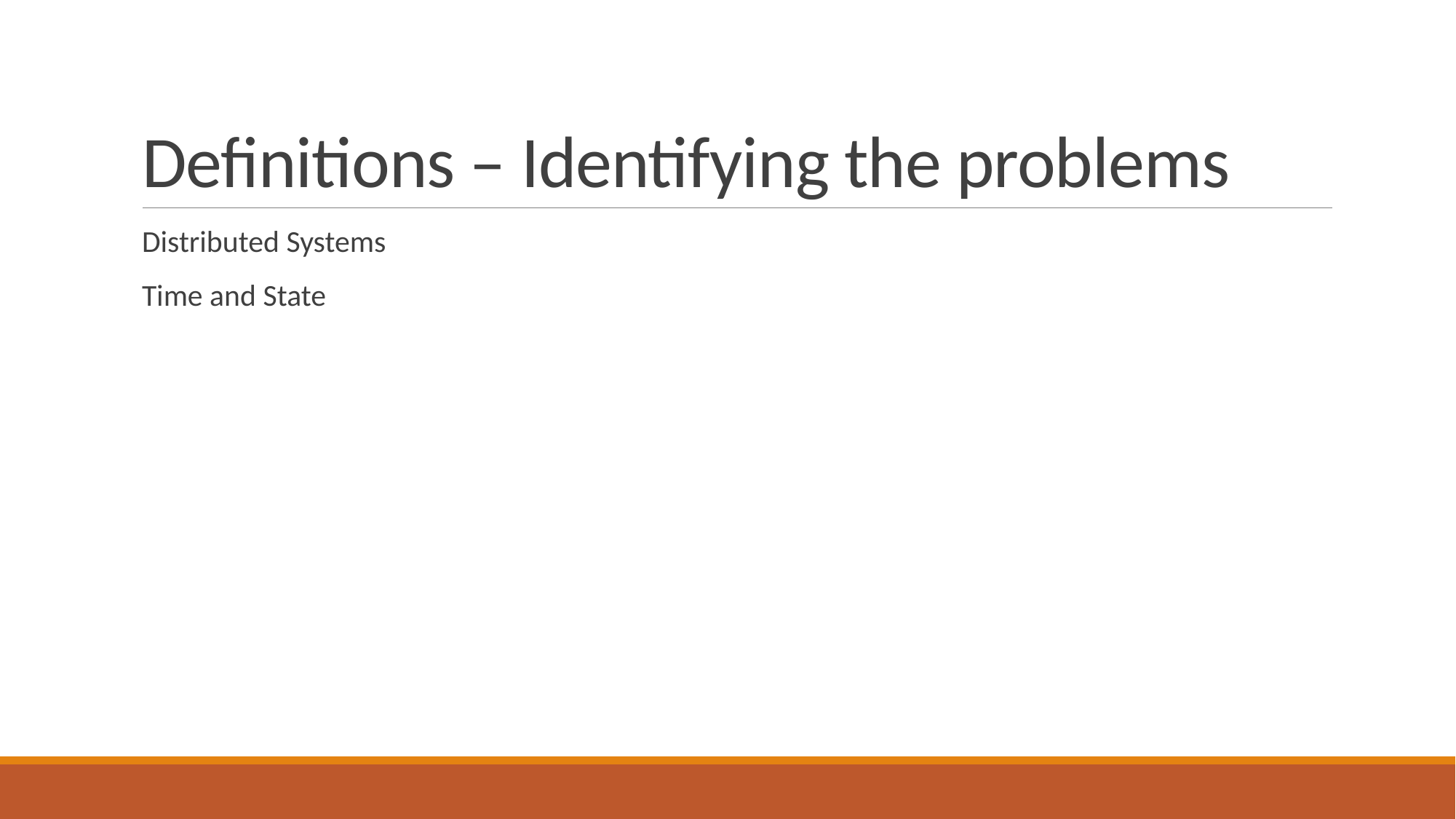

# Definitions – Identifying the problems
Distributed Systems
Time and State